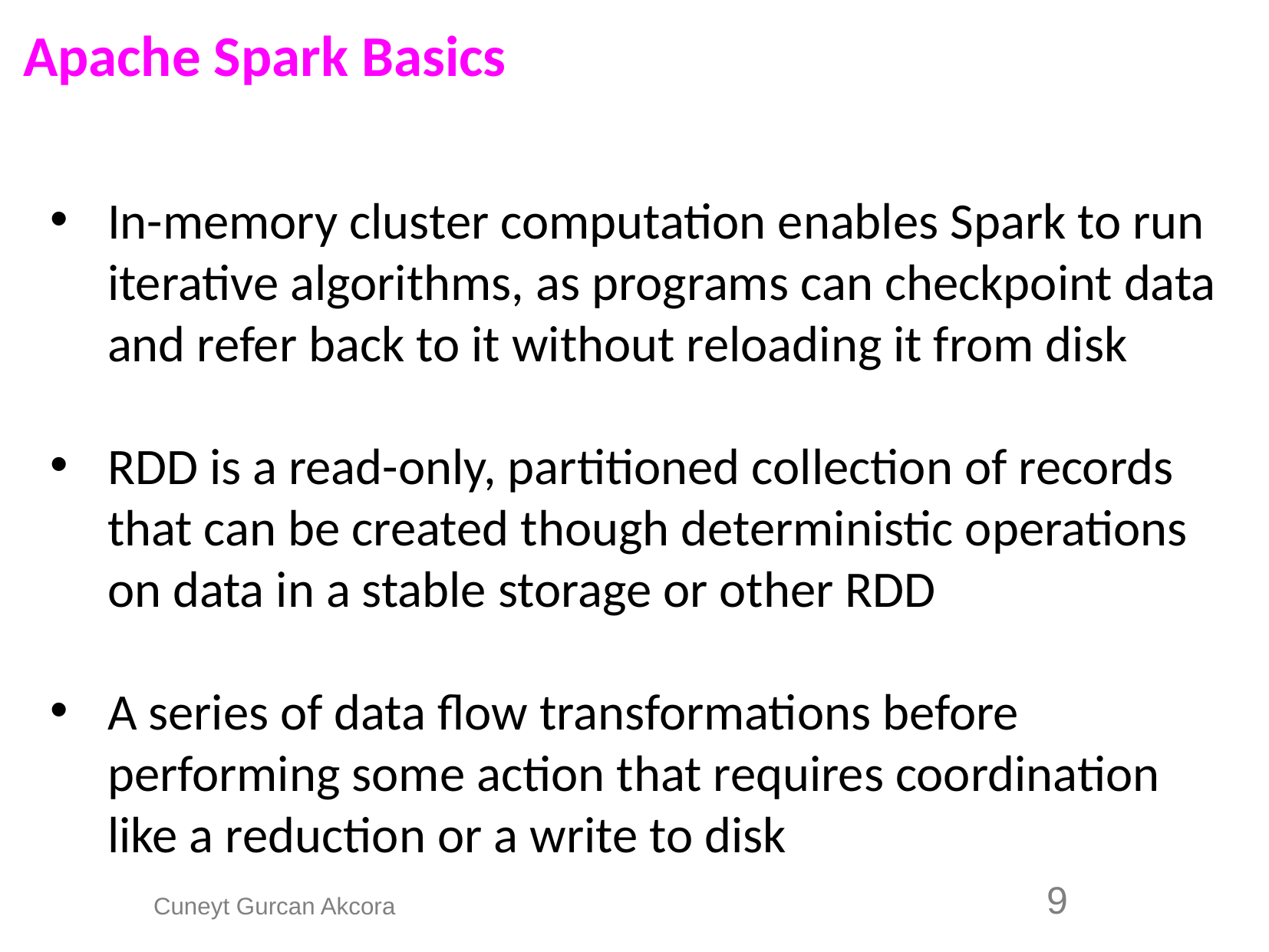

Apache Spark Basics

In-memory cluster computation enables Spark to run iterative algorithms, as programs can checkpoint data and refer back to it without reloading it from disk

RDD is a read-only, partitioned collection of records that can be created though deterministic operations on data in a stable storage or other RDD

A series of data flow transformations before performing some action that requires coordination like a reduction or a write to disk

9